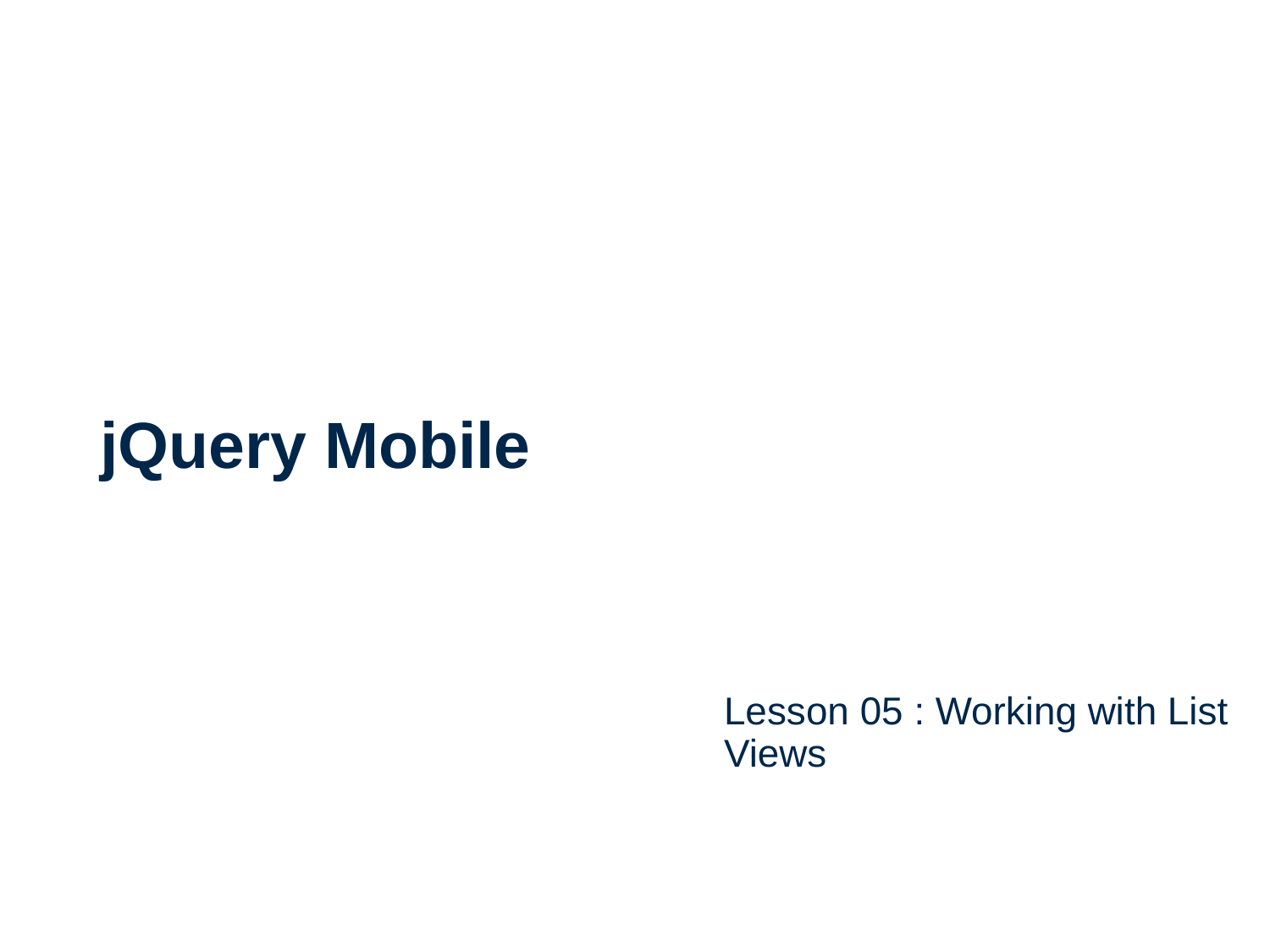

# jQuery Mobile
Lesson 05 : Working with List Views